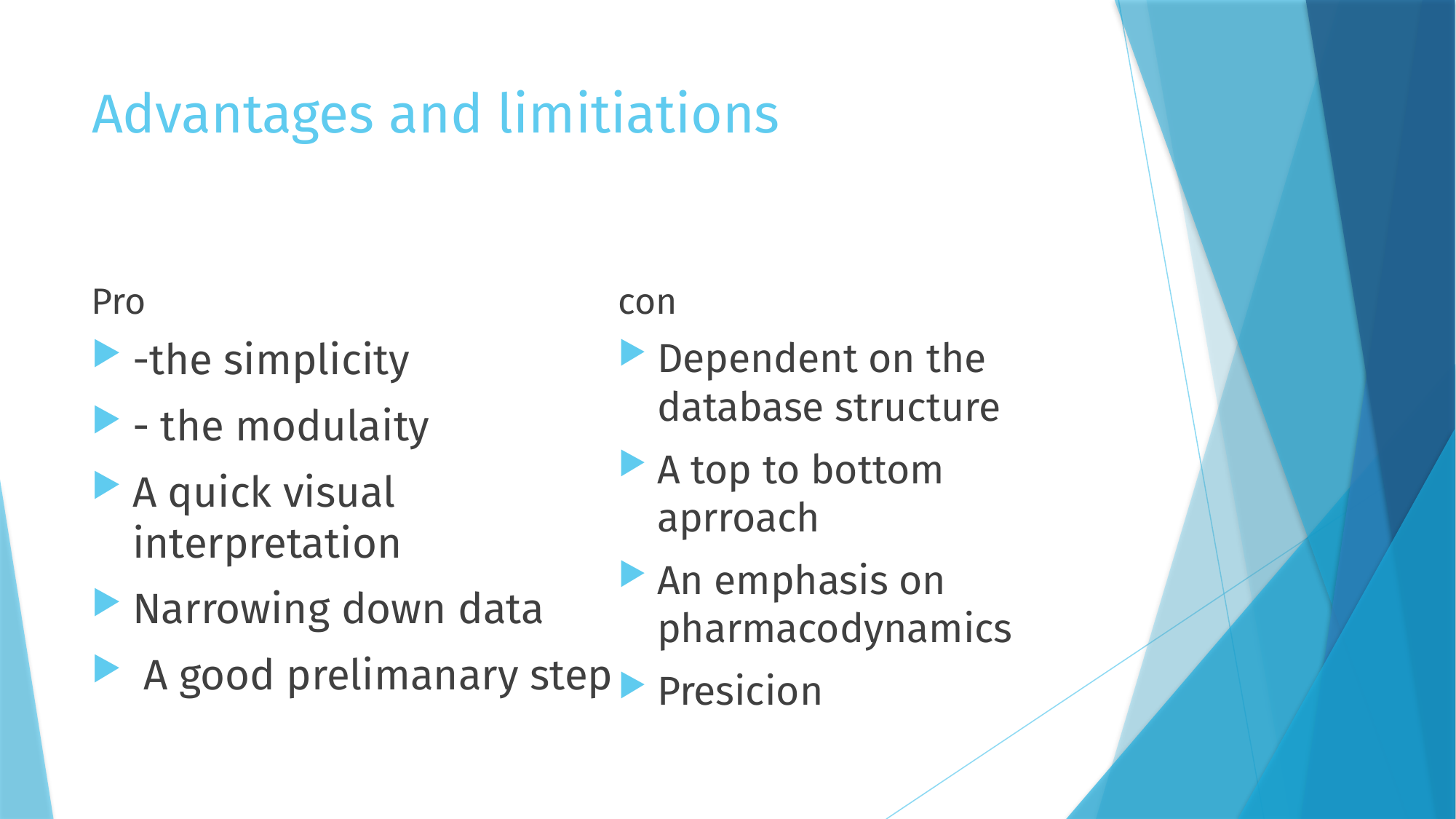

# Advantages and limitiations

Pro
con
-the simplicity
- the modulaity
A quick visual interpretation
Narrowing down data
 A good prelimanary step
Dependent on the database structure
A top to bottom aprroach
An emphasis on pharmacodynamics
Presicion